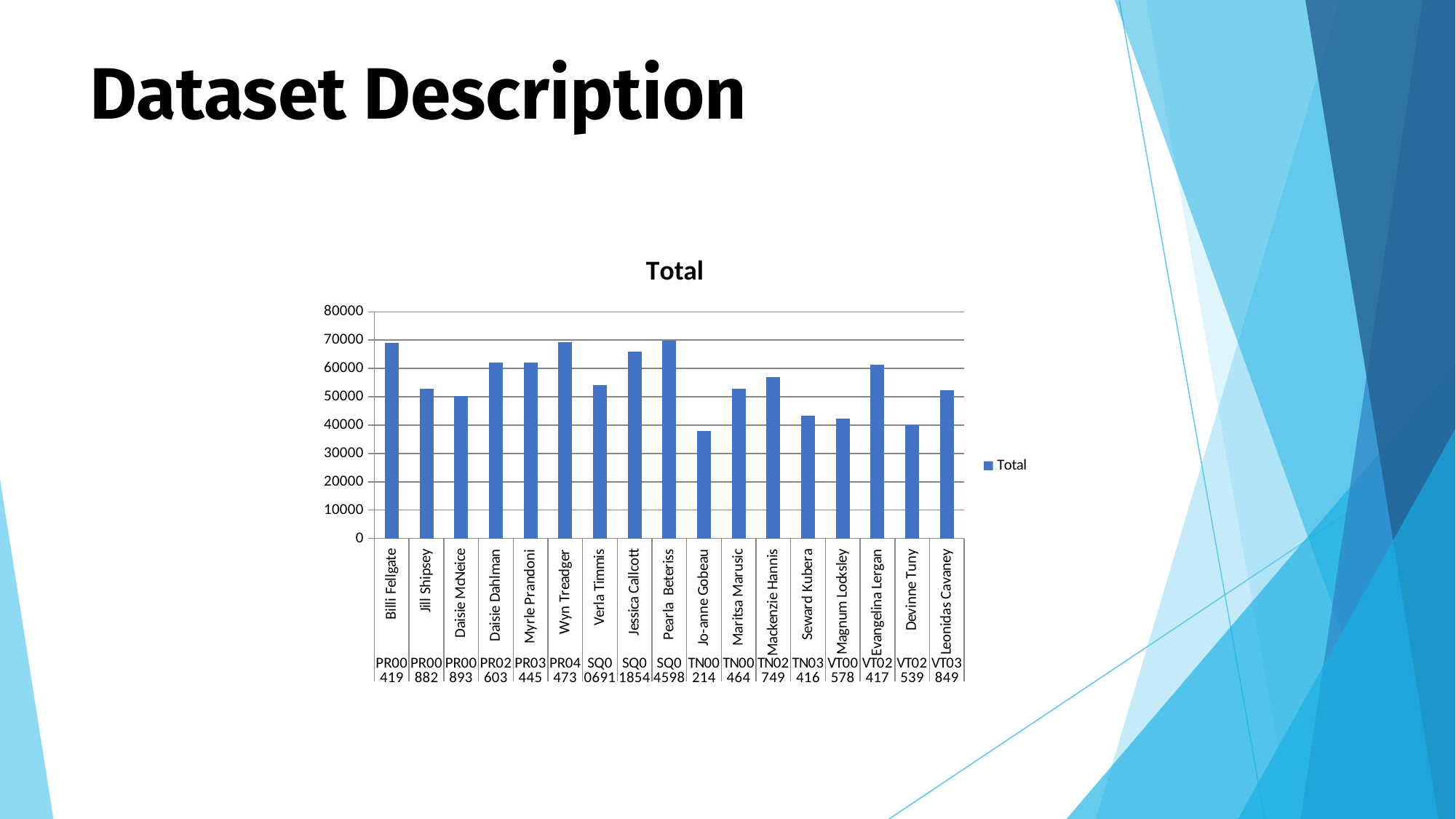

# Dataset Description

### Chart:

| Category | Total |
|---|---|
| Billi Fellgate | 68980.52 |
|  Jill Shipsey | 52963.65 |
| Daisie McNeice | 50310.09 |
| Daisie Dahlman | 61994.76 |
| Myrle Prandoni | 62195.47 |
|  Wyn Treadger | 69192.85 |
| Verla Timmis | 54137.05 |
| Jessica Callcott | 66017.18 |
| Pearla  Beteriss | 69913.39 |
| Jo-anne Gobeau | 37902.35 |
| Maritsa Marusic | 52748.63 |
| Mackenzie Hannis | 57002.02 |
| Seward Kubera | 43329.22 |
| Magnum Locksley | 42314.39 |
| Evangelina Lergan | 61214.26 |
| Devinne Tuny | 39969.72 |
| Leonidas Cavaney | 52246.29 |